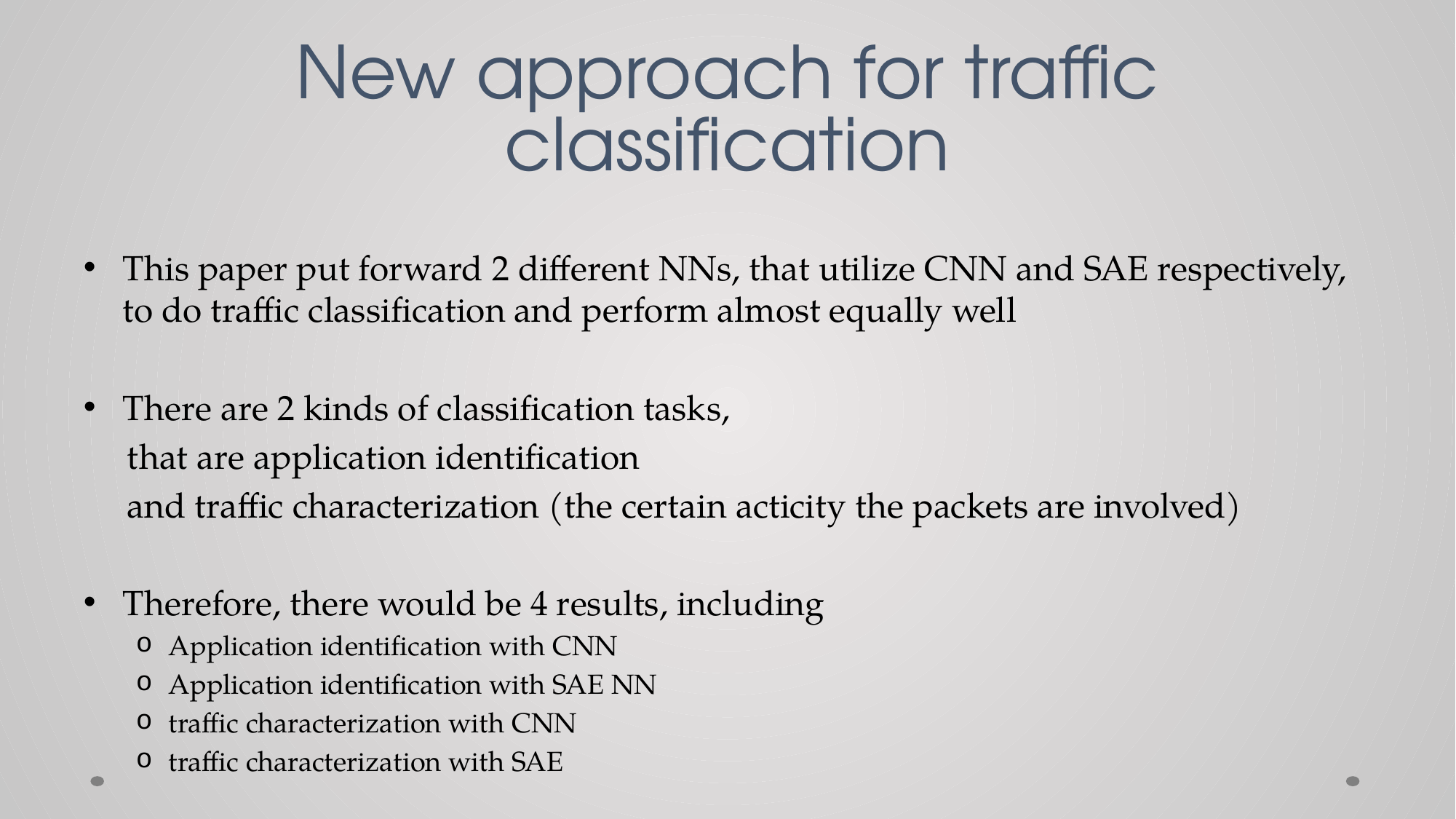

# New approach for traffic classification

This paper put forward 2 different NNs, that utilize CNN and SAE respectively, to do traffic classification and perform almost equally well

There are 2 kinds of classification tasks,
     that are application identification
     and traffic characterization (the certain acticity the packets are involved)

Therefore, there would be 4 results, including
Application identification with CNN
Application identification with SAE NN
traffic characterization with CNN
traffic characterization with SAE